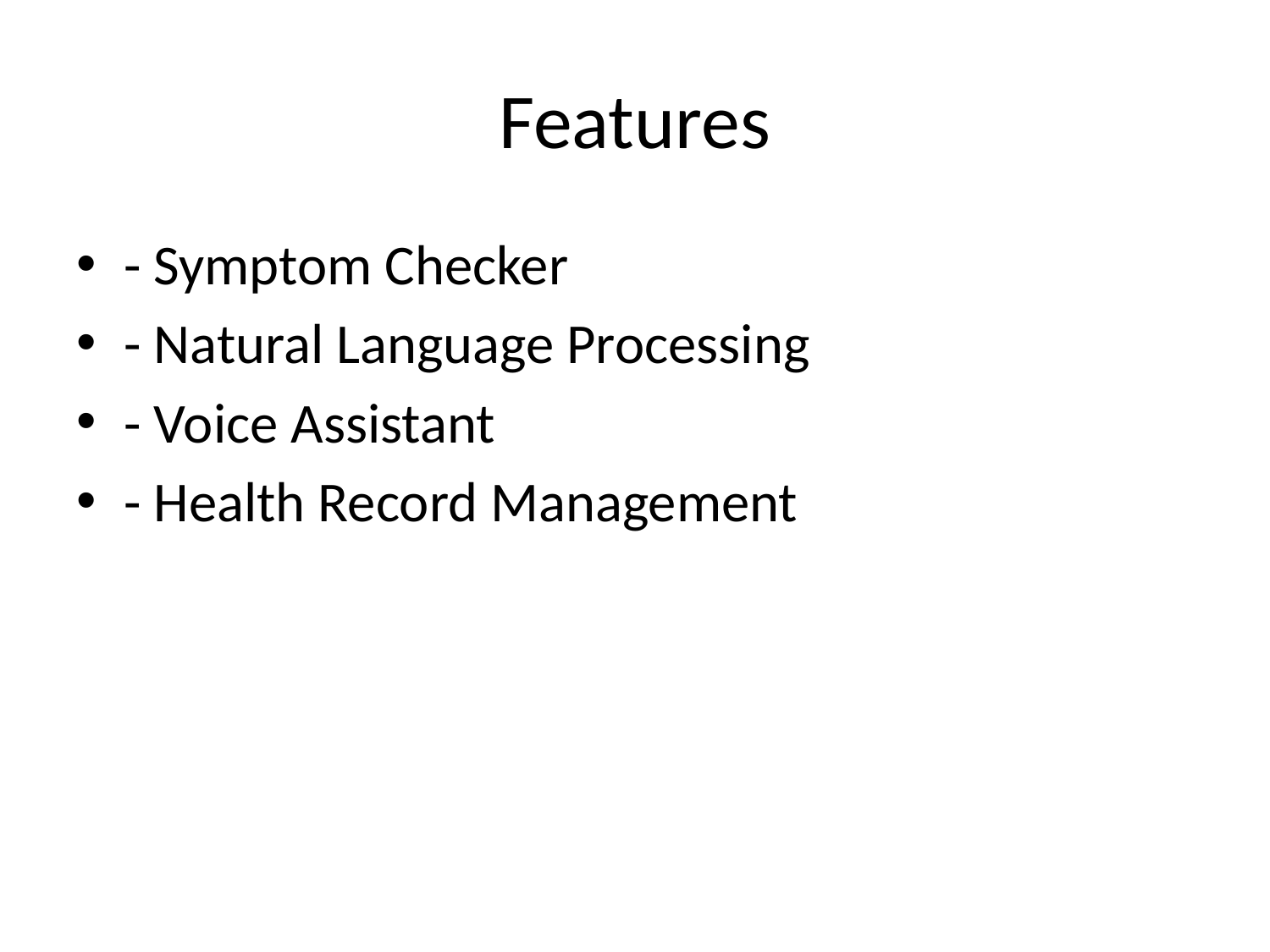

# Features
- Symptom Checker
- Natural Language Processing
- Voice Assistant
- Health Record Management